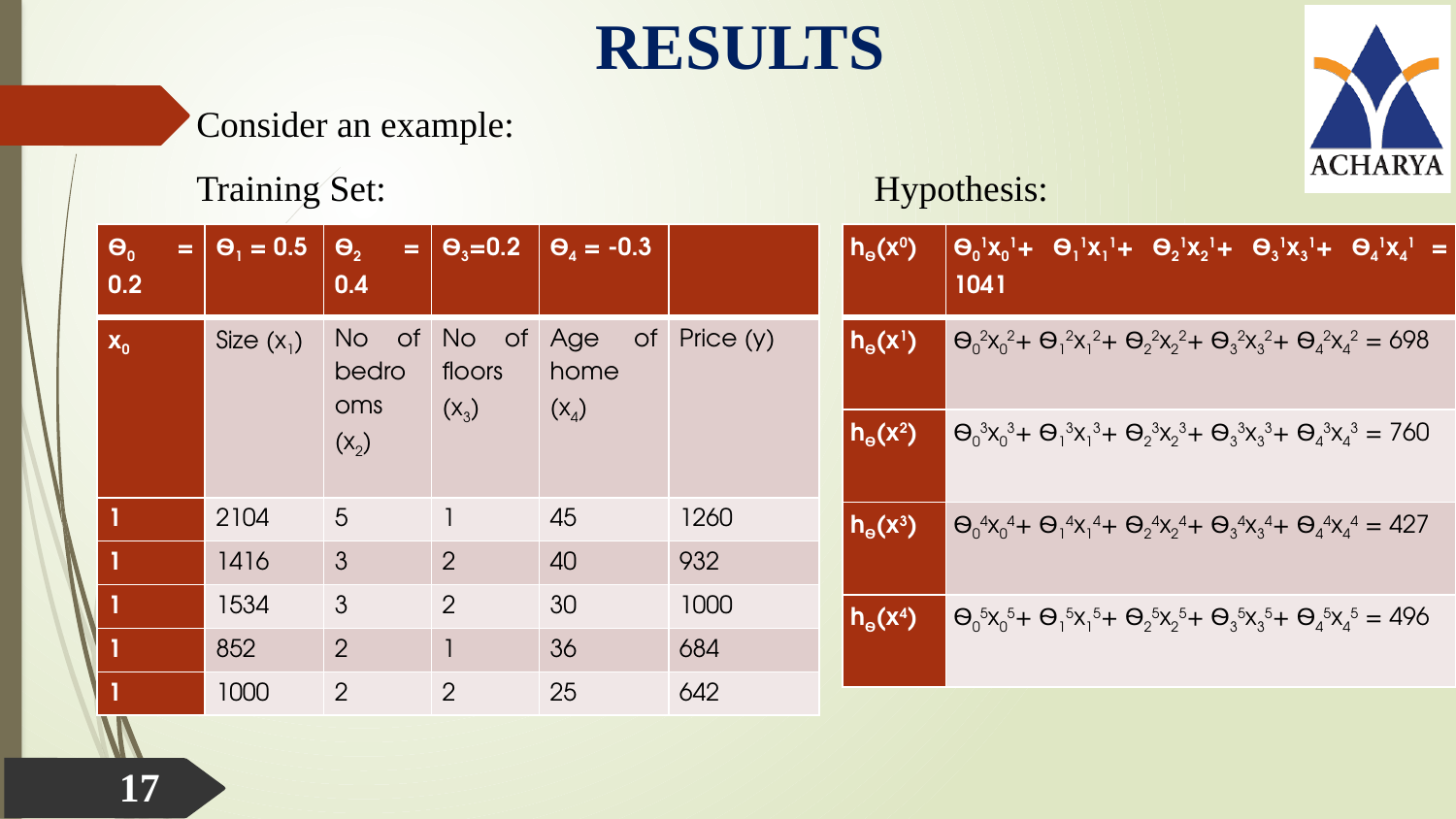

RESULTS

Consider an example:
Training Set:                                                     Hypothesis:

| hѲ(x0) | Ѳ01x01+ Ѳ11x11+ Ѳ21x21+ Ѳ31x31+ Ѳ41x41 = 1041 |
| --- | --- |
| hѲ(x1) | Ѳ02x02+ Ѳ12x12+ Ѳ22x22+ Ѳ32x32+ Ѳ42x42 = 698 |
| hѲ(x2) | Ѳ03x03+ Ѳ13x13+ Ѳ23x23+ Ѳ33x33+ Ѳ43x43 = 760 |
| hѲ(x3) | Ѳ04x04+ Ѳ14x14+ Ѳ24x24+ Ѳ34x34+ Ѳ44x44 = 427 |
| hѲ(x4) | Ѳ05x05+ Ѳ15x15+ Ѳ25x25+ Ѳ35x35+ Ѳ45x45 = 496 |
| Ѳ0 = 0.2 | Ѳ1 = 0.5 | Ѳ2 = 0.4 | Ѳ3=0.2 | Ѳ4 = -0.3 |  |
| --- | --- | --- | --- | --- | --- |
| x0 | Size (x1) | No of bedrooms (x2) | No of floors (x3) | Age of home (x4) | Price (y) |
| 1 | 2104 | 5 | 1 | 45 | 1260 |
| 1 | 1416 | 3 | 2 | 40 | 932 |
| 1 | 1534 | 3 | 2 | 30 | 1000 |
| 1 | 852 | 2 | 1 | 36 | 684 |
| 1 | 1000 | 2 | 2 | 25 | 642 |
Training Set:

17